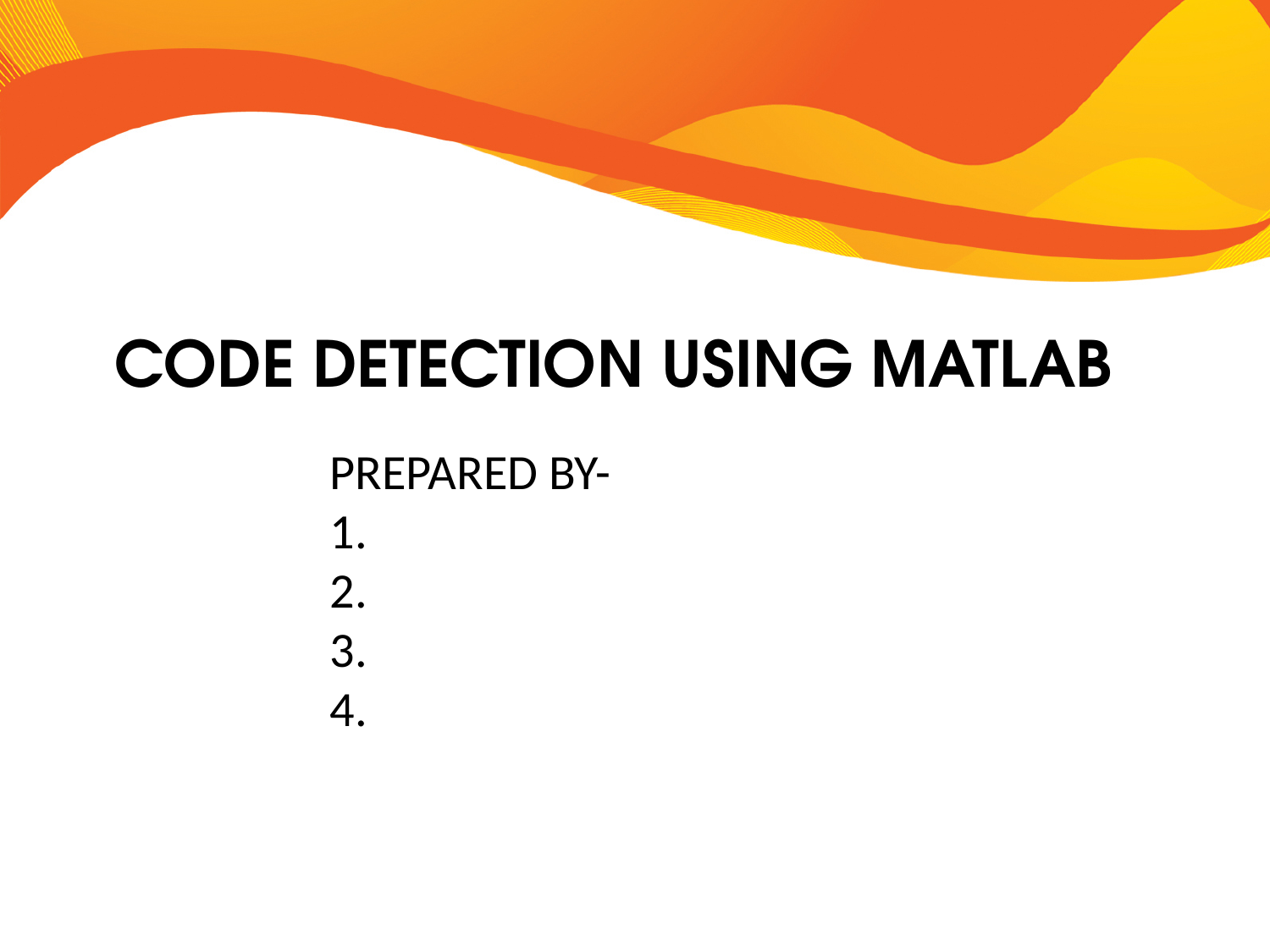

CODE DETECTION USING MATLAB
PREPARED BY-
1.
2.
3.
4.